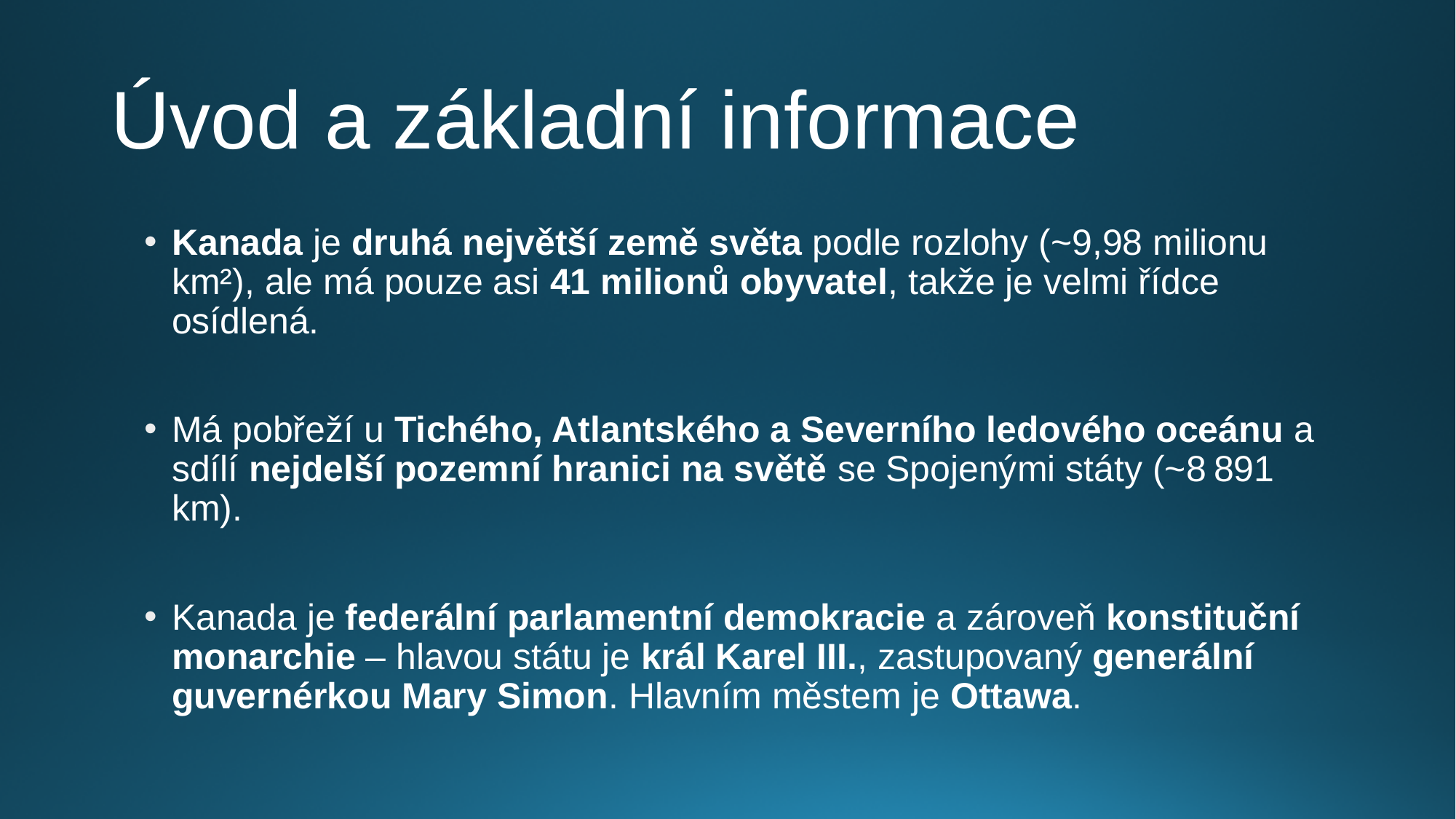

# Úvod a základní informace
Kanada je druhá největší země světa podle rozlohy (~9,98 milionu km²), ale má pouze asi 41 milionů obyvatel, takže je velmi řídce osídlená.

Má pobřeží u Tichého, Atlantského a Severního ledového oceánu a sdílí nejdelší pozemní hranici na světě se Spojenými státy (~8 891 km).

Kanada je federální parlamentní demokracie a zároveň konstituční monarchie – hlavou státu je král Karel III., zastupovaný generální guvernérkou Mary Simon. Hlavním městem je Ottawa.